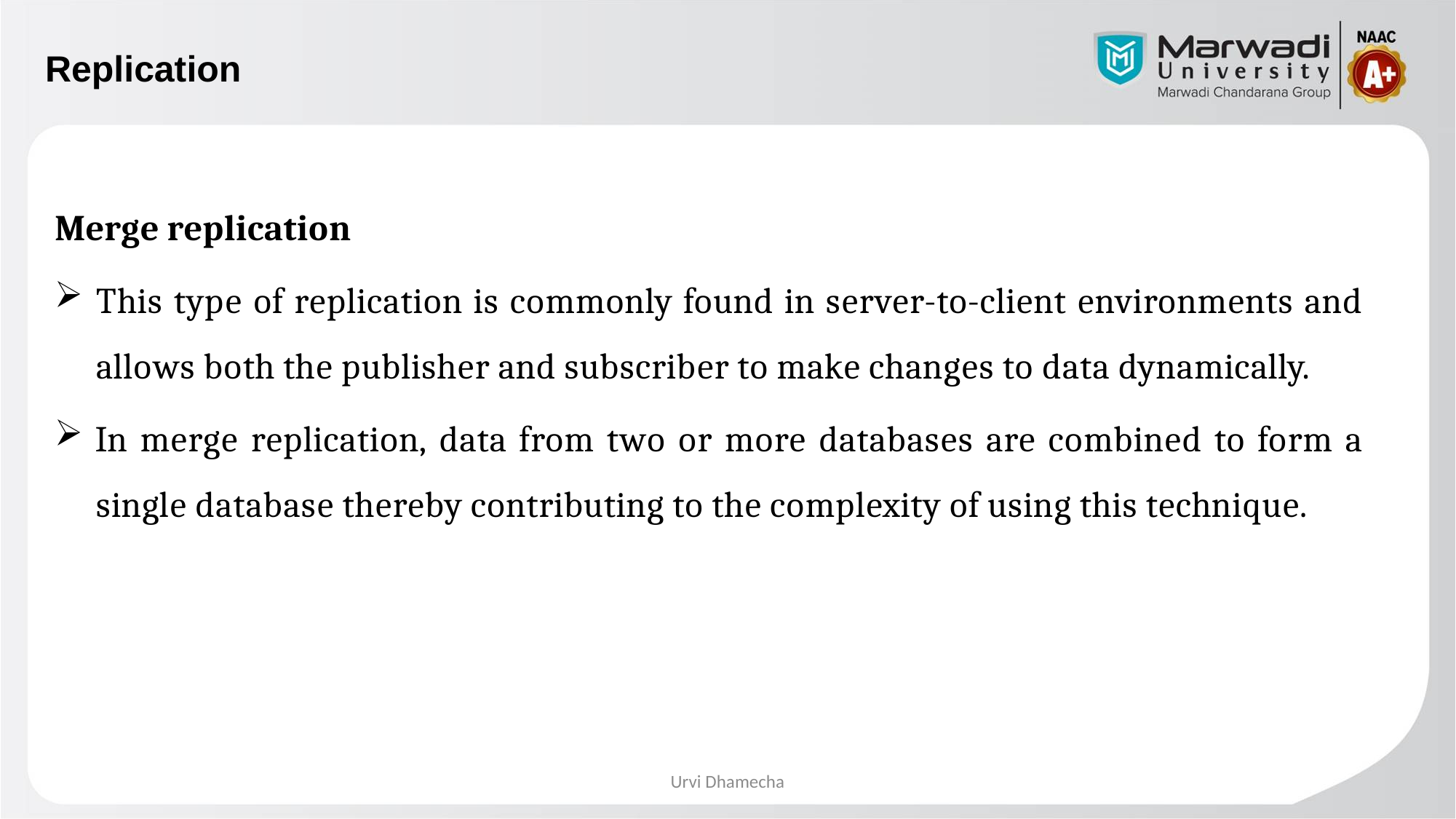

# Replication
Merge replication
This type of replication is commonly found in server-to-client environments and allows both the publisher and subscriber to make changes to data dynamically.
In merge replication, data from two or more databases are combined to form a single database thereby contributing to the complexity of using this technique.

Urvi Dhamecha